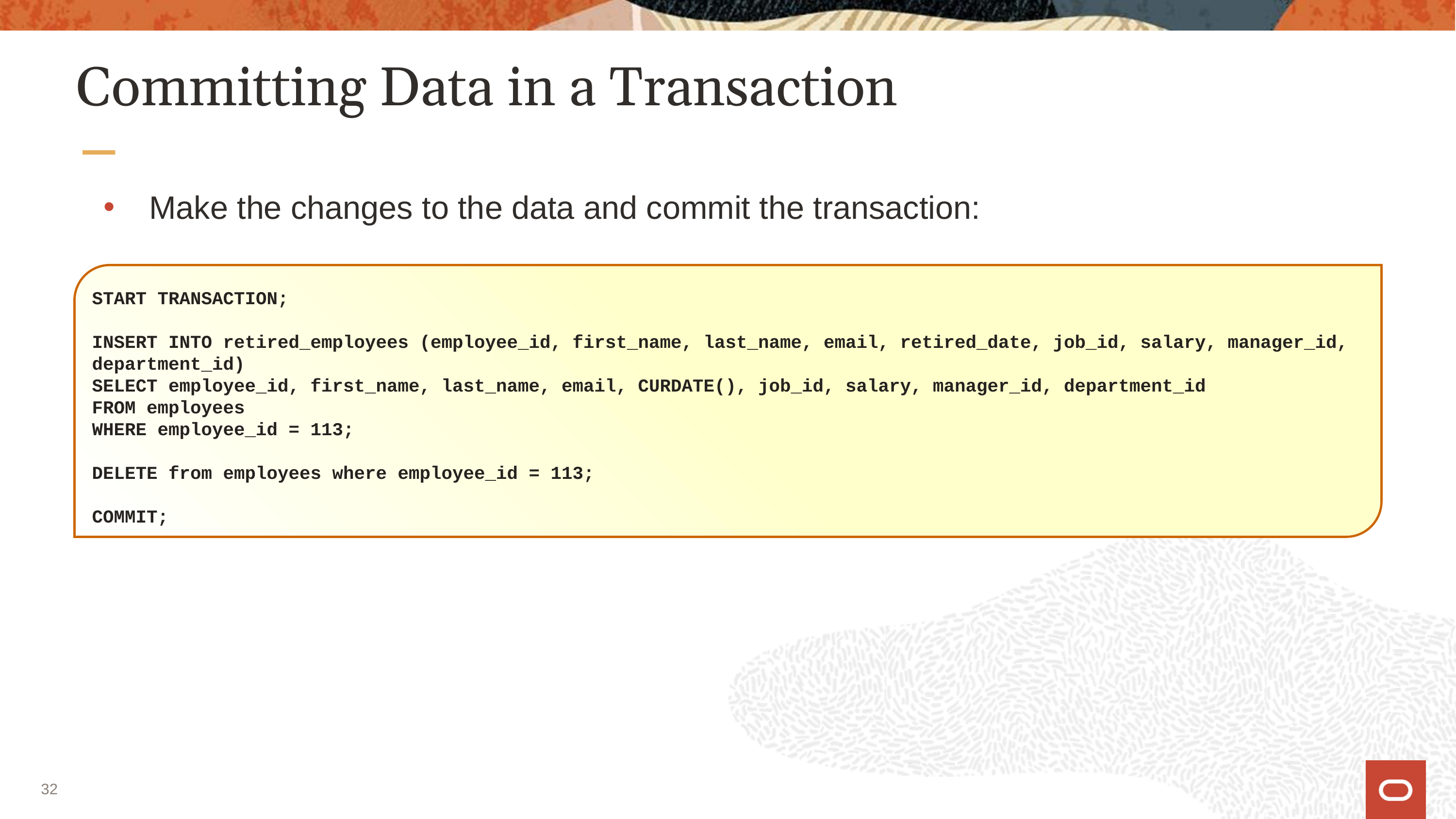

# Committing Data in a Transaction
Make the changes to the data and commit the transaction:
START TRANSACTION;

INSERT INTO retired_employees (employee_id, first_name, last_name, email, retired_date, job_id, salary, manager_id, department_id)
SELECT employee_id, first_name, last_name, email, CURDATE(), job_id, salary, manager_id, department_id
FROM employees
WHERE employee_id = 113;

DELETE from employees where employee_id = 113;

COMMIT;